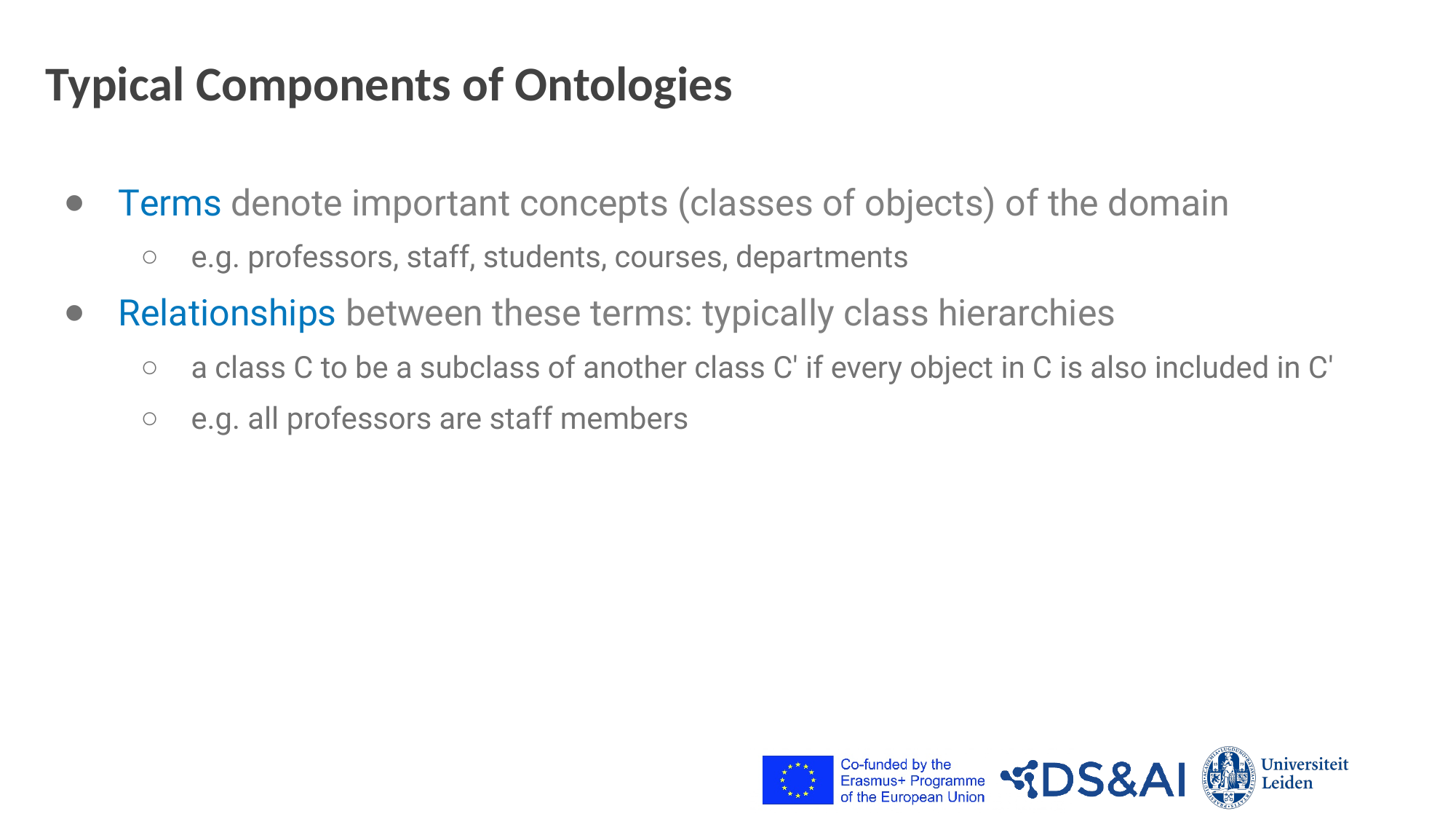

# Typical Components of Ontologies
Terms denote important concepts (classes of objects) of the domain
e.g. professors, staff, students, courses, departments
Relationships between these terms: typically class hierarchies
a class C to be a subclass of another class C' if every object in C is also included in C'
e.g. all professors are staff members

28